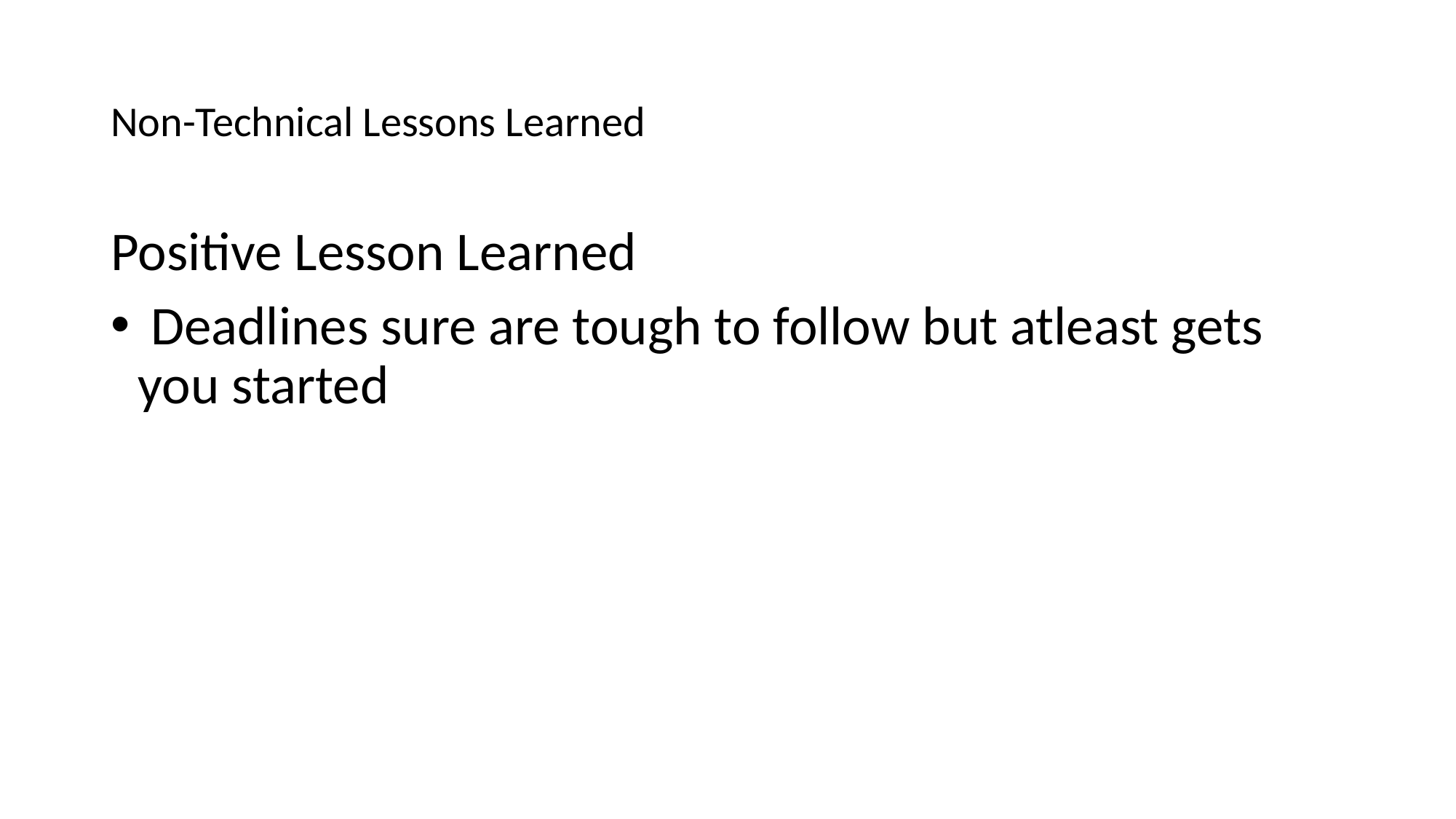

# Non-Technical Lessons Learned
Positive Lesson Learned
 Deadlines sure are tough to follow but atleast gets you started